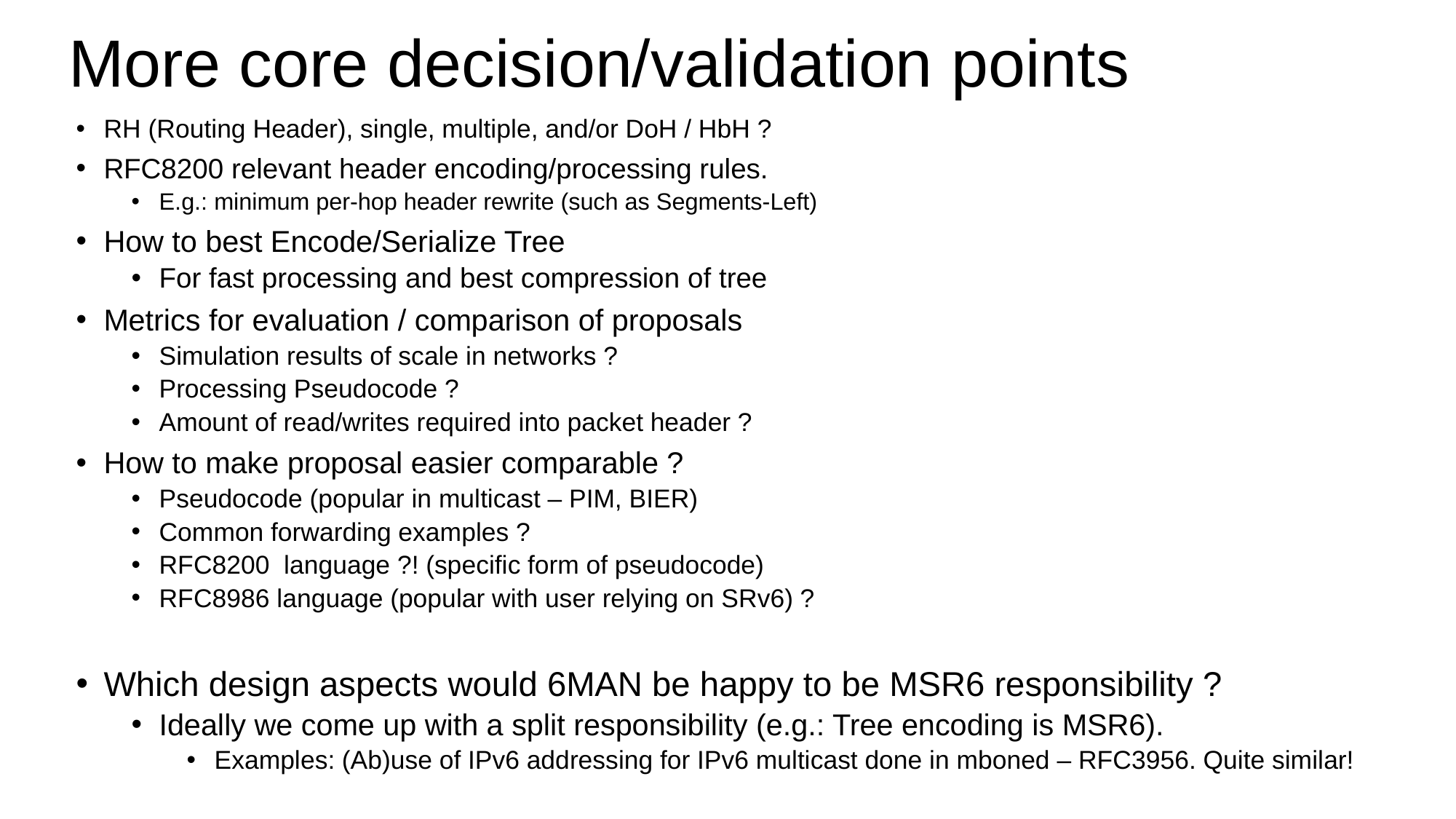

# More core decision/validation points
RH (Routing Header), single, multiple, and/or DoH / HbH ?
RFC8200 relevant header encoding/processing rules.
E.g.: minimum per-hop header rewrite (such as Segments-Left)
How to best Encode/Serialize Tree
For fast processing and best compression of tree
Metrics for evaluation / comparison of proposals
Simulation results of scale in networks ?
Processing Pseudocode ?
Amount of read/writes required into packet header ?
How to make proposal easier comparable ?
Pseudocode (popular in multicast – PIM, BIER)
Common forwarding examples ?
RFC8200  language ?! (specific form of pseudocode)
RFC8986 language (popular with user relying on SRv6) ?

Which design aspects would 6MAN be happy to be MSR6 responsibility ?
Ideally we come up with a split responsibility (e.g.: Tree encoding is MSR6).
Examples: (Ab)use of IPv6 addressing for IPv6 multicast done in mboned – RFC3956. Quite similar!